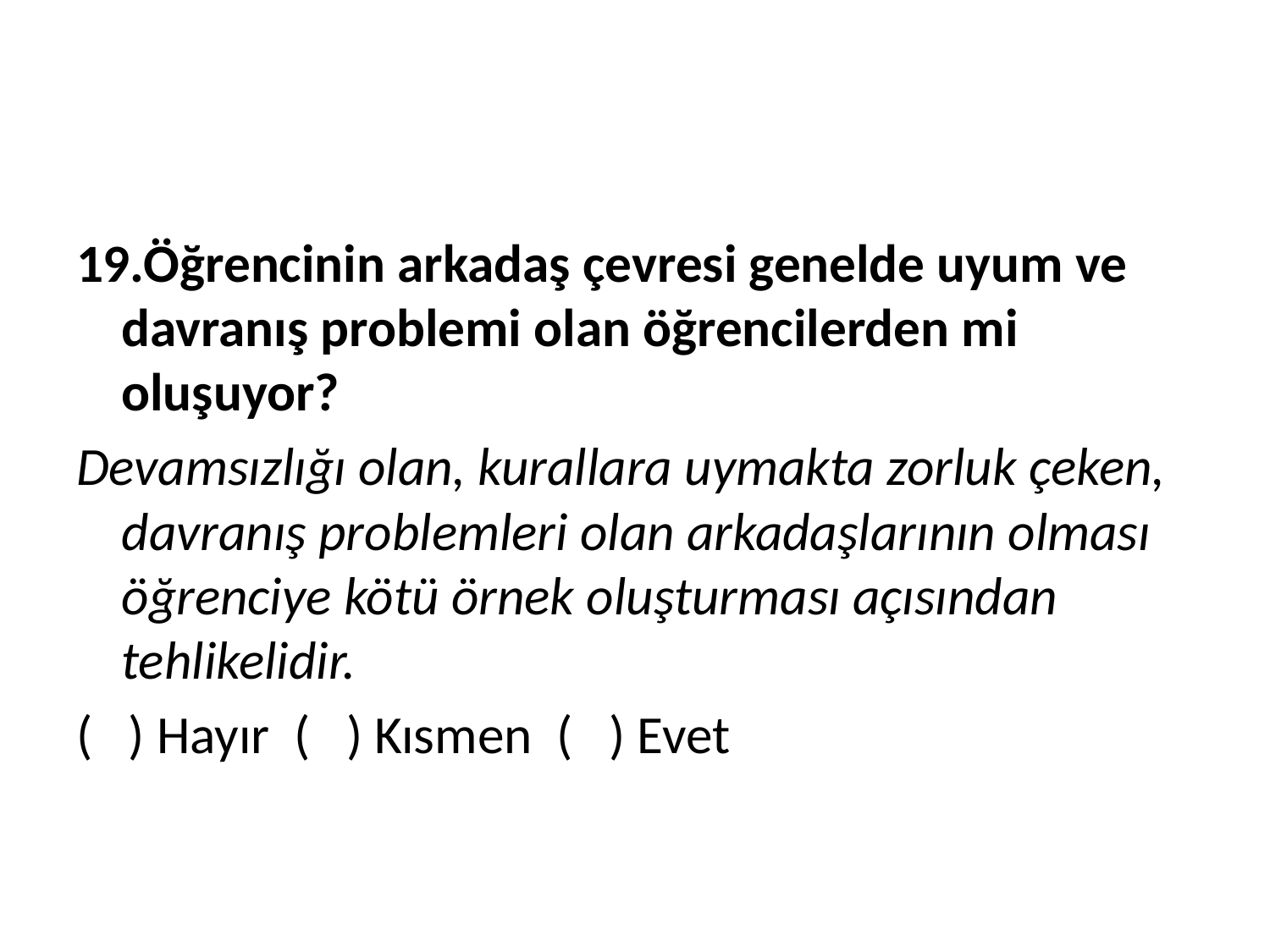

#
19.Öğrencinin arkadaş çevresi genelde uyum ve davranış problemi olan öğrencilerden mi oluşuyor?
Devamsızlığı olan, kurallara uymakta zorluk çeken, davranış problemleri olan arkadaşlarının olması öğrenciye kötü örnek oluşturması açısından tehlikelidir.
(   ) Hayır  (   ) Kısmen  (   ) Evet